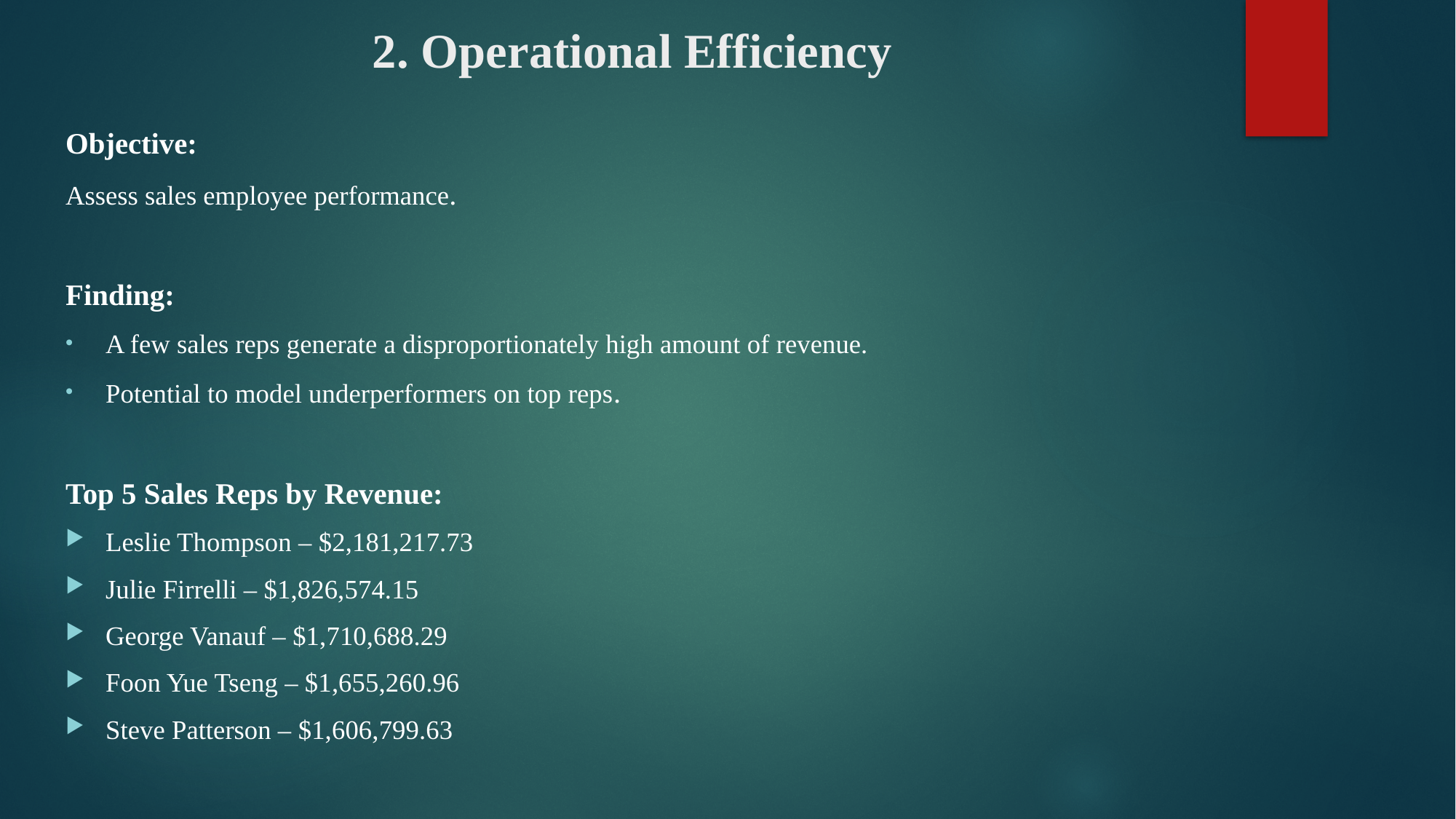

# 2. Operational Efficiency
Objective:
Assess sales employee performance.

Finding:
A few sales reps generate a disproportionately high amount of revenue.
Potential to model underperformers on top reps.

Top 5 Sales Reps by Revenue:
Leslie Thompson – $2,181,217.73
Julie Firrelli – $1,826,574.15
George Vanauf – $1,710,688.29
Foon Yue Tseng – $1,655,260.96
Steve Patterson – $1,606,799.63